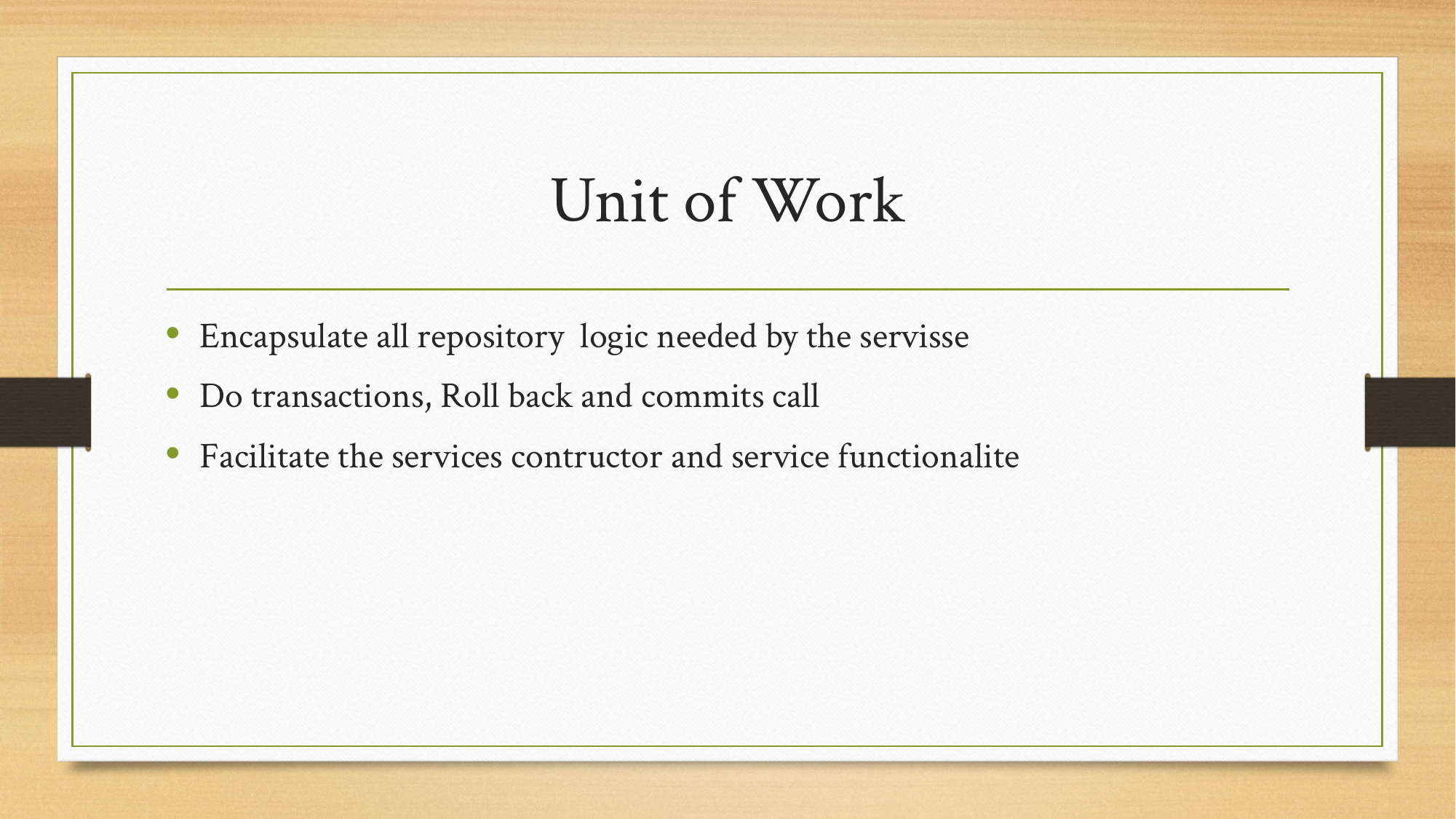

# Unit of Work
Encapsulate all repository  logic needed by the servisse
Do transactions, Roll back and commits call
Facilitate the services contructor and service functionalite